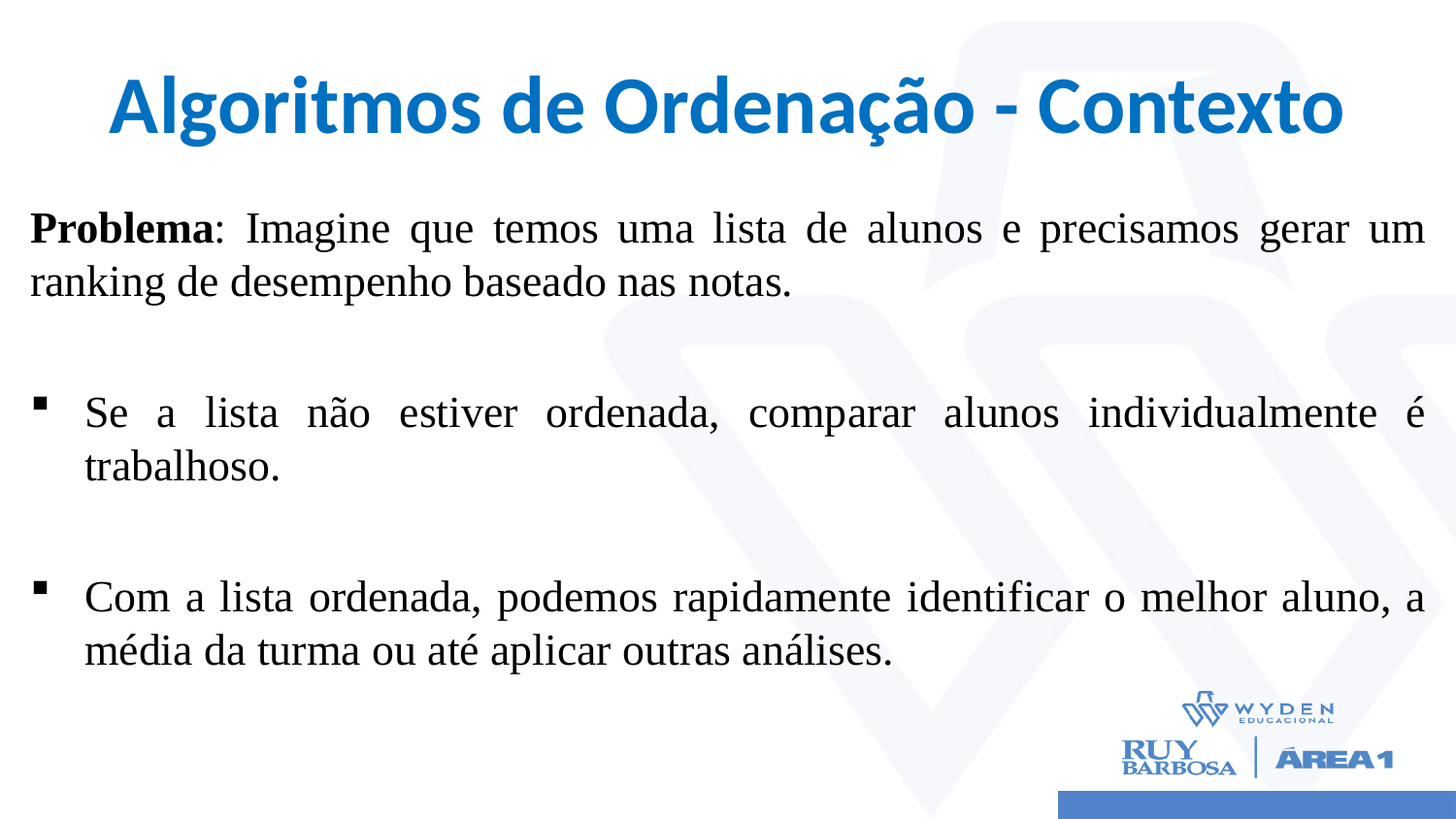

# Algoritmos de Ordenação - Contexto
Problema: Imagine que temos uma lista de alunos e precisamos gerar um ranking de desempenho baseado nas notas.

Se a lista não estiver ordenada, comparar alunos individualmente é trabalhoso.

Com a lista ordenada, podemos rapidamente identificar o melhor aluno, a média da turma ou até aplicar outras análises.